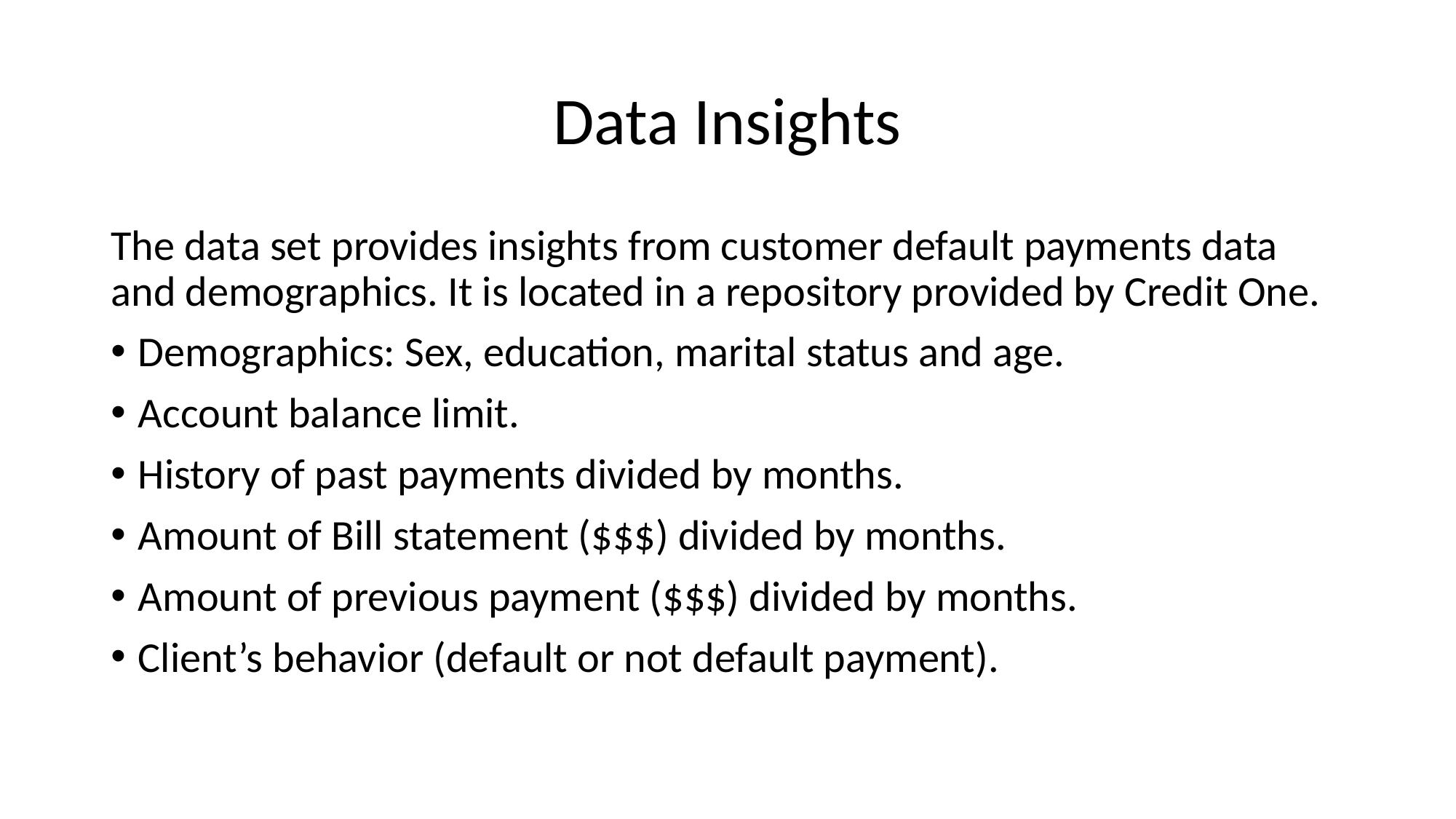

# Data Insights
The data set provides insights from customer default payments data and demographics. It is located in a repository provided by Credit One.
Demographics: Sex, education, marital status and age.
Account balance limit.
History of past payments divided by months.
Amount of Bill statement ($$$) divided by months.
Amount of previous payment ($$$) divided by months.
Client’s behavior (default or not default payment).